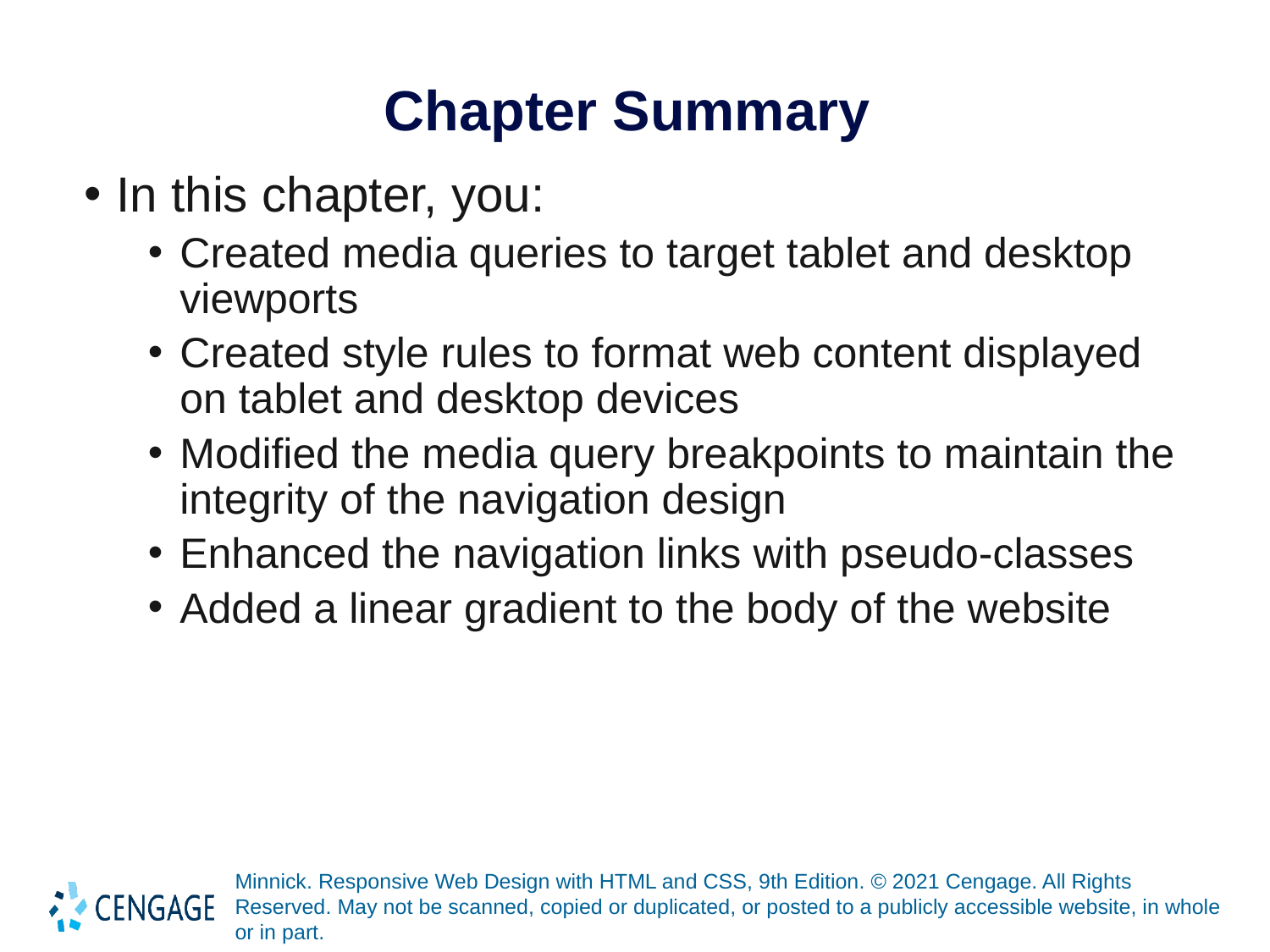

# Chapter Summary
In this chapter, you:
Created media queries to target tablet and desktop viewports
Created style rules to format web content displayed on tablet and desktop devices
Modified the media query breakpoints to maintain the integrity of the navigation design
Enhanced the navigation links with pseudo-classes
Added a linear gradient to the body of the website
Minnick. Responsive Web Design with HTML and CSS, 9th Edition. © 2021 Cengage. All Rights Reserved. May not be scanned, copied or duplicated, or posted to a publicly accessible website, in whole or in part.